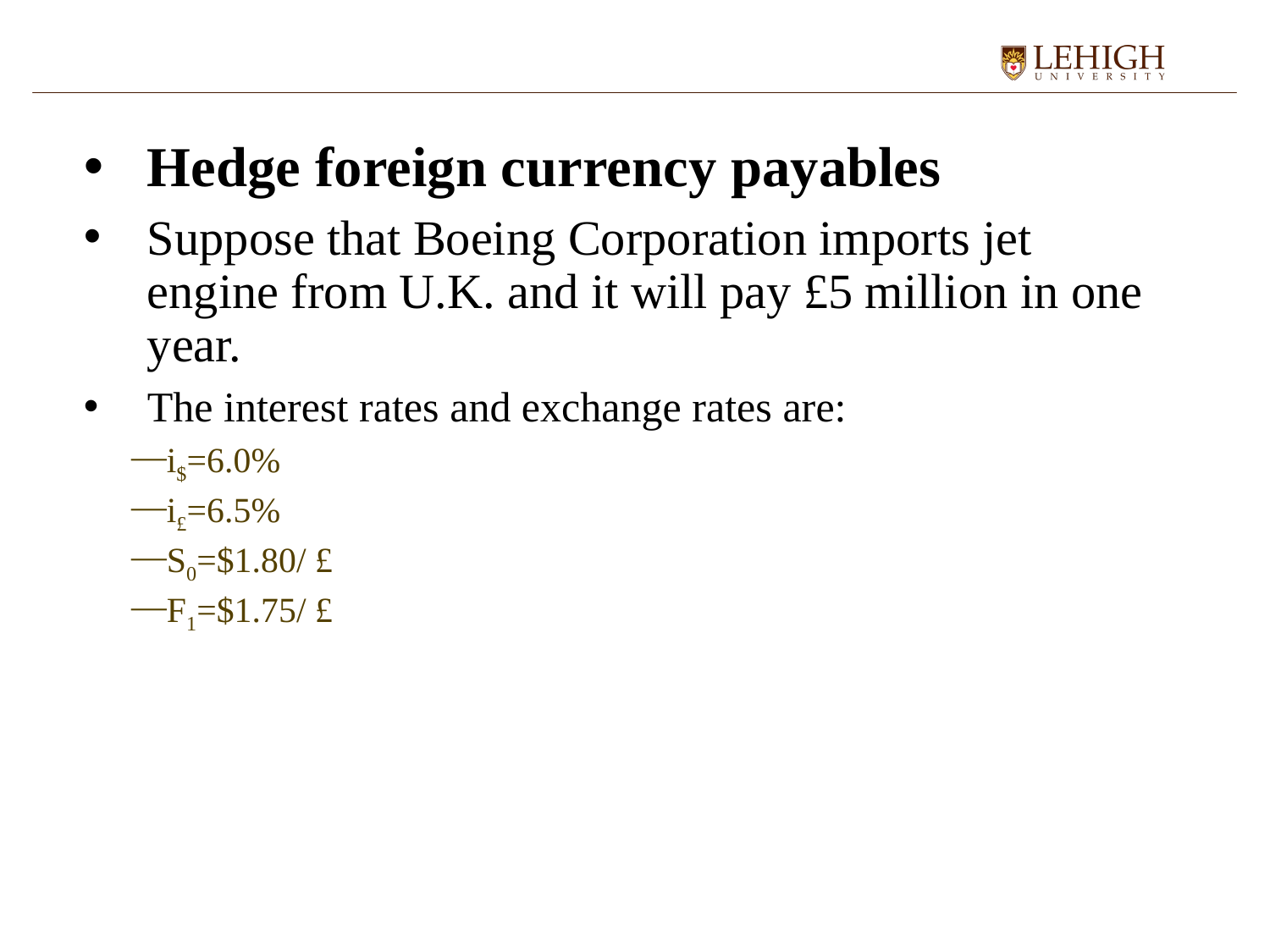

Hedge foreign currency payables
Suppose that Boeing Corporation imports jet engine from U.K. and it will pay £5 million in one year.
The interest rates and exchange rates are:
i$=6.0%
i£=6.5%
S0=$1.80/ £
F1=$1.75/ £